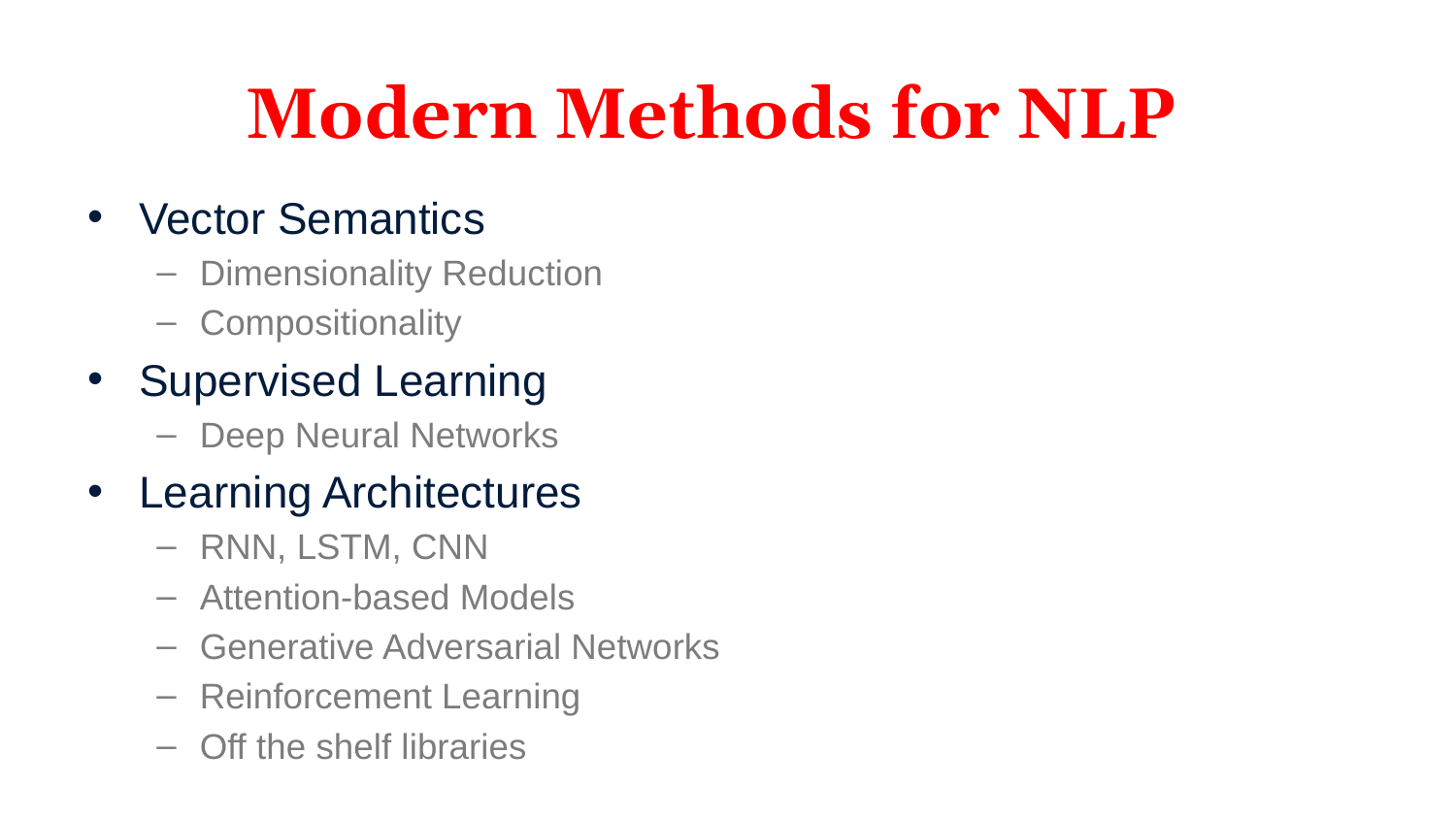

# Modern Methods for NLP
Vector Semantics
Dimensionality Reduction
Compositionality
Supervised Learning
Deep Neural Networks
Learning Architectures
RNN, LSTM, CNN
Attention-based Models
Generative Adversarial Networks
Reinforcement Learning
Off the shelf libraries